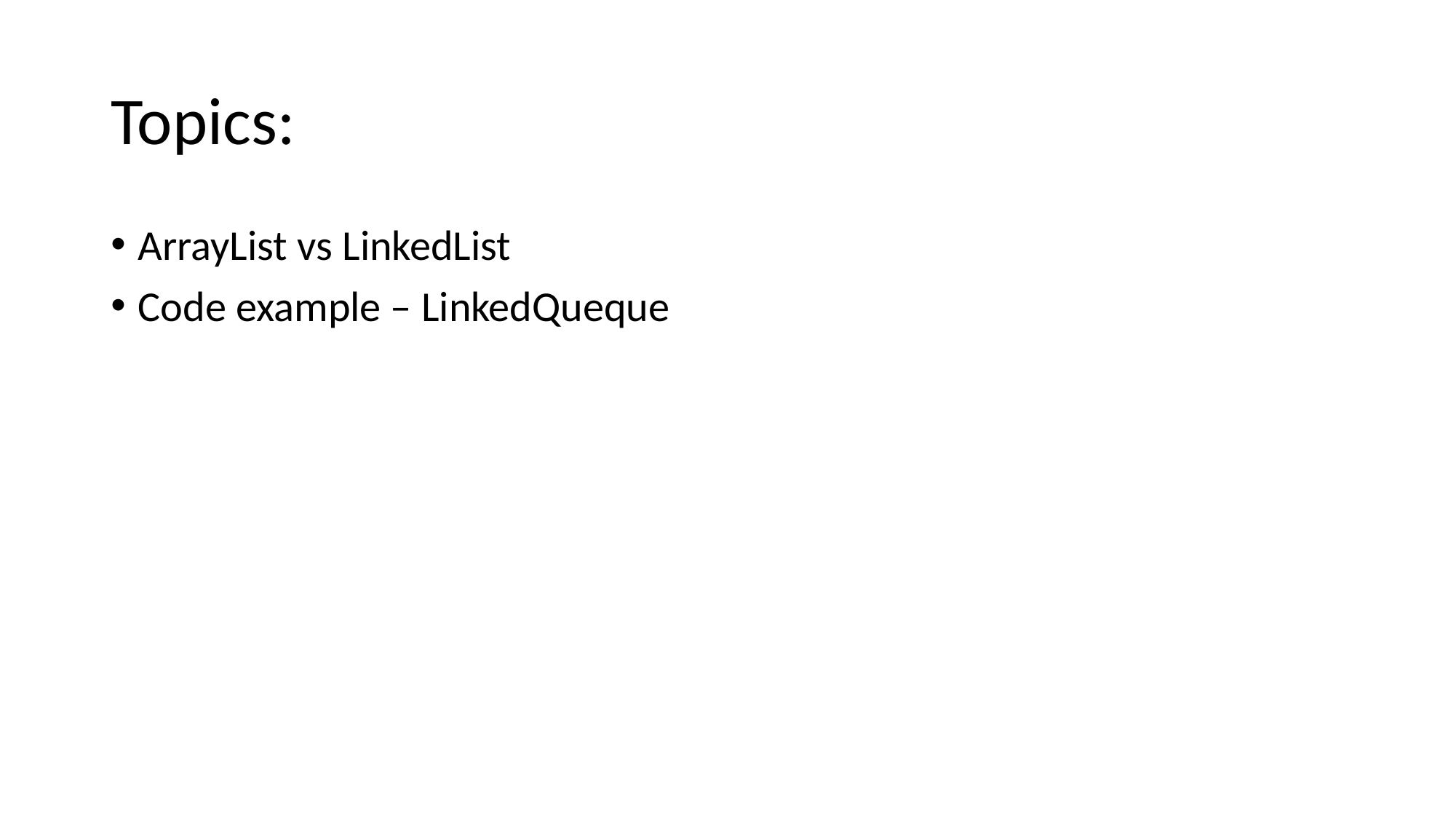

# Topics:
ArrayList vs LinkedList
Code example – LinkedQueque